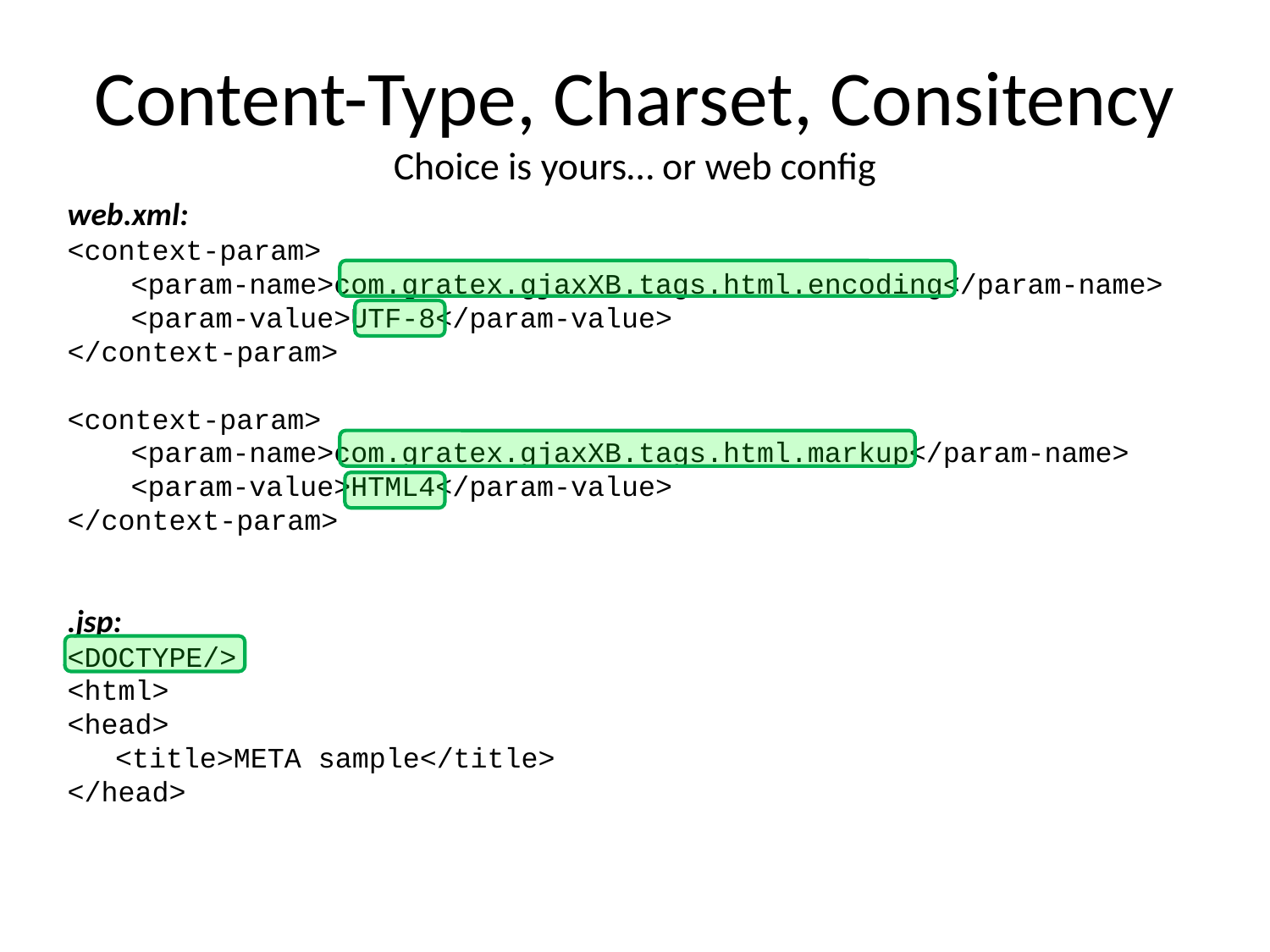

# Content-Type, Charset, Consitency Choice is yours… or web config
web.xml:
<context-param>
<param-name>com.gratex.gjaxXB.tags.html.encoding</param-name>
<param-value>UTF-8</param-value>
</context-param>

<context-param>
<param-name>com.gratex.gjaxXB.tags.html.markup</param-name>
<param-value>HTML4</param-value>
</context-param>

.jsp:
<DOCTYPE/>
<html>
<head>
<title>META sample</title>
</head>